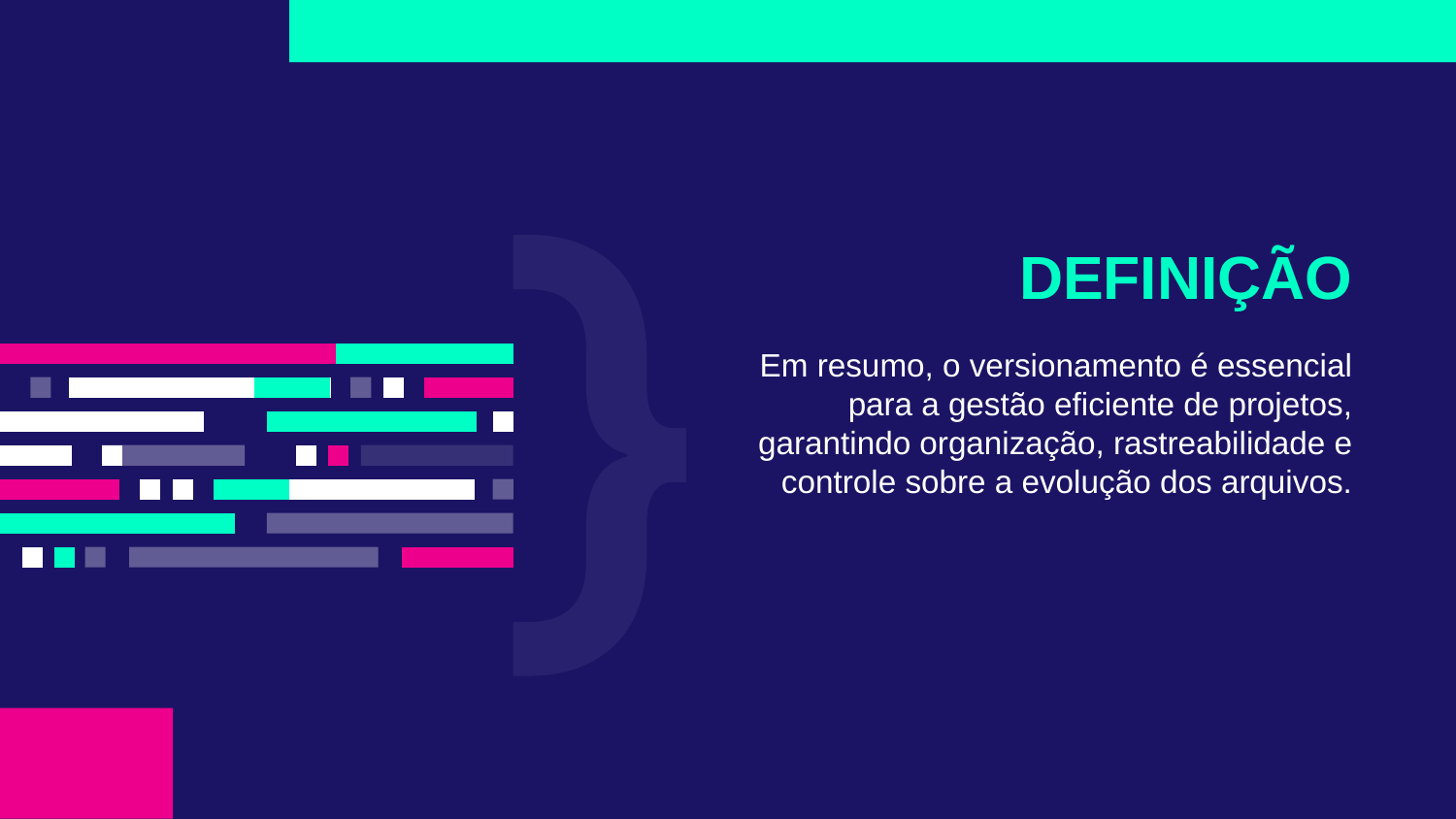

# DEFINIÇÃO
Em resumo, o versionamento é essencial para a gestão eficiente de projetos,
garantindo organização, rastreabilidade e controle sobre a evolução dos arquivos.